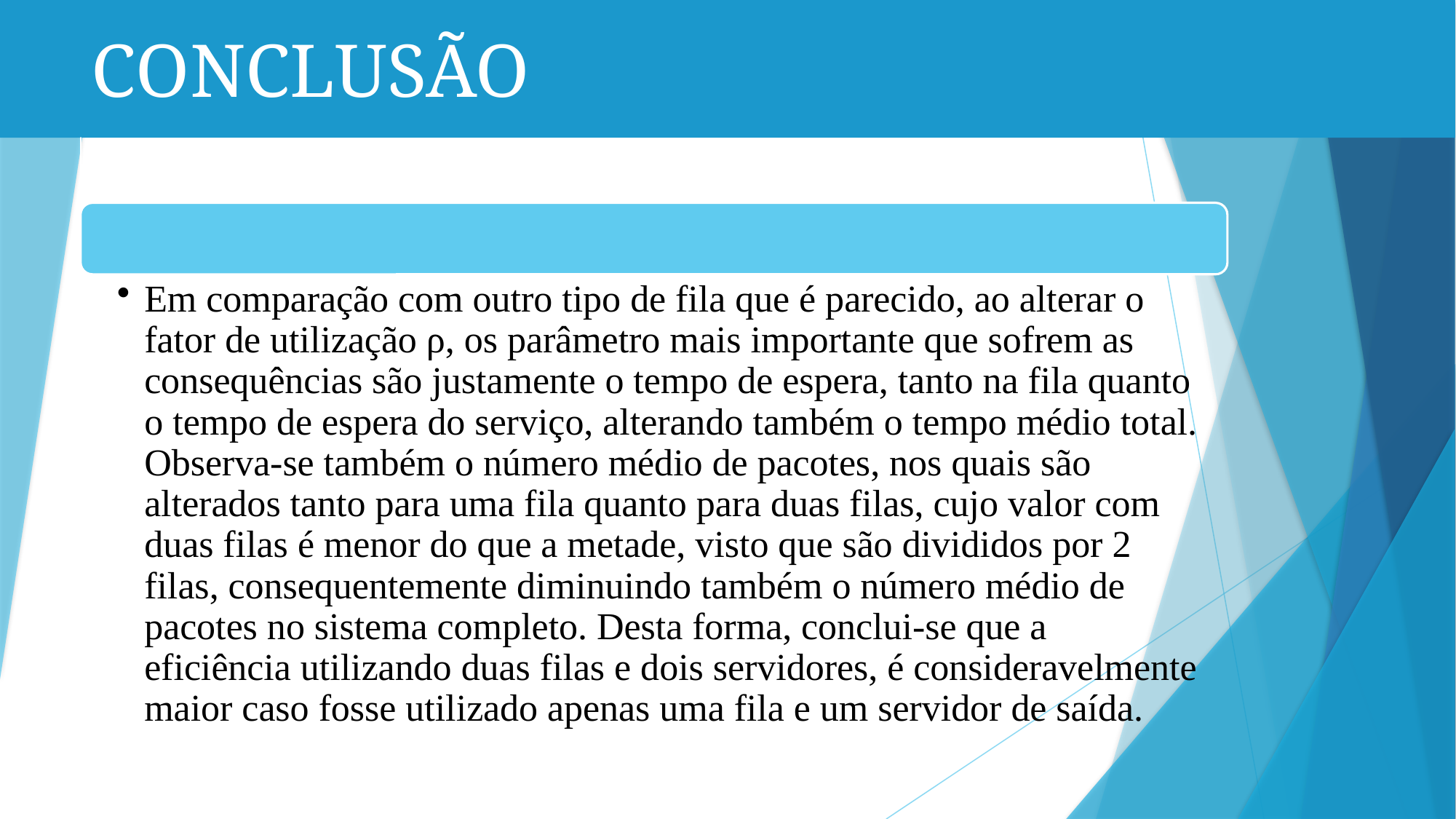

CONCLUSÃO

Em comparação com outro tipo de fila que é parecido, ao alterar o fator de utilização ρ, os parâmetro mais importante que sofrem as consequências são justamente o tempo de espera, tanto na fila quanto o tempo de espera do serviço, alterando também o tempo médio total. Observa-se também o número médio de pacotes, nos quais são alterados tanto para uma fila quanto para duas filas, cujo valor com duas filas é menor do que a metade, visto que são divididos por 2 filas, consequentemente diminuindo também o número médio de pacotes no sistema completo. Desta forma, conclui-se que a eficiência utilizando duas filas e dois servidores, é consideravelmente maior caso fosse utilizado apenas uma fila e um servidor de saída.